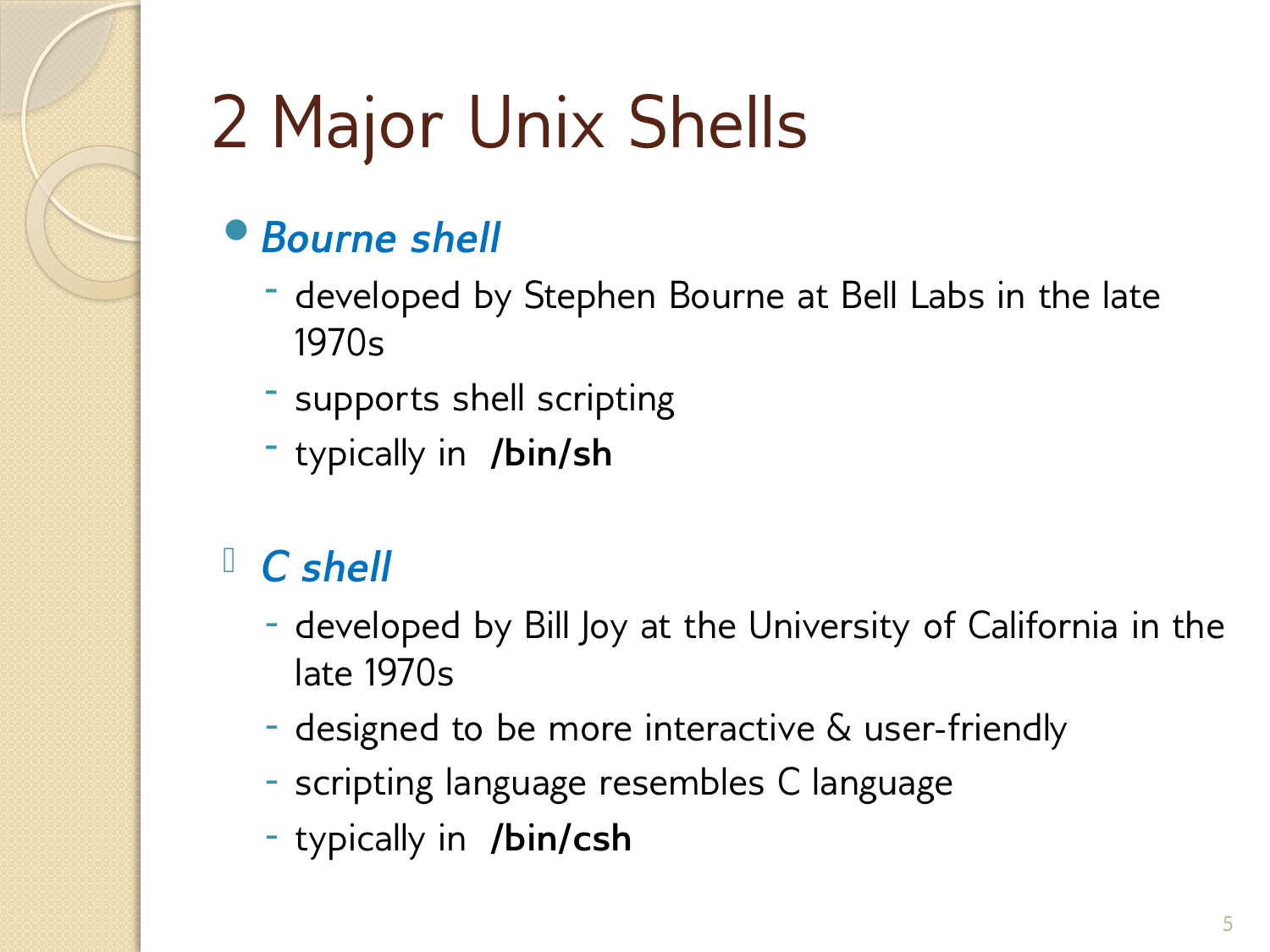

# 2 Major Unix Shells
Bourne shell
developed by Stephen Bourne at Bell Labs in the late 1970s
supports shell scripting
typically in  /bin/sh

C shell
developed by Bill Joy at the University of California in the late 1970s
designed to be more interactive & user-friendly
scripting language resembles C language
typically in  /bin/csh

5